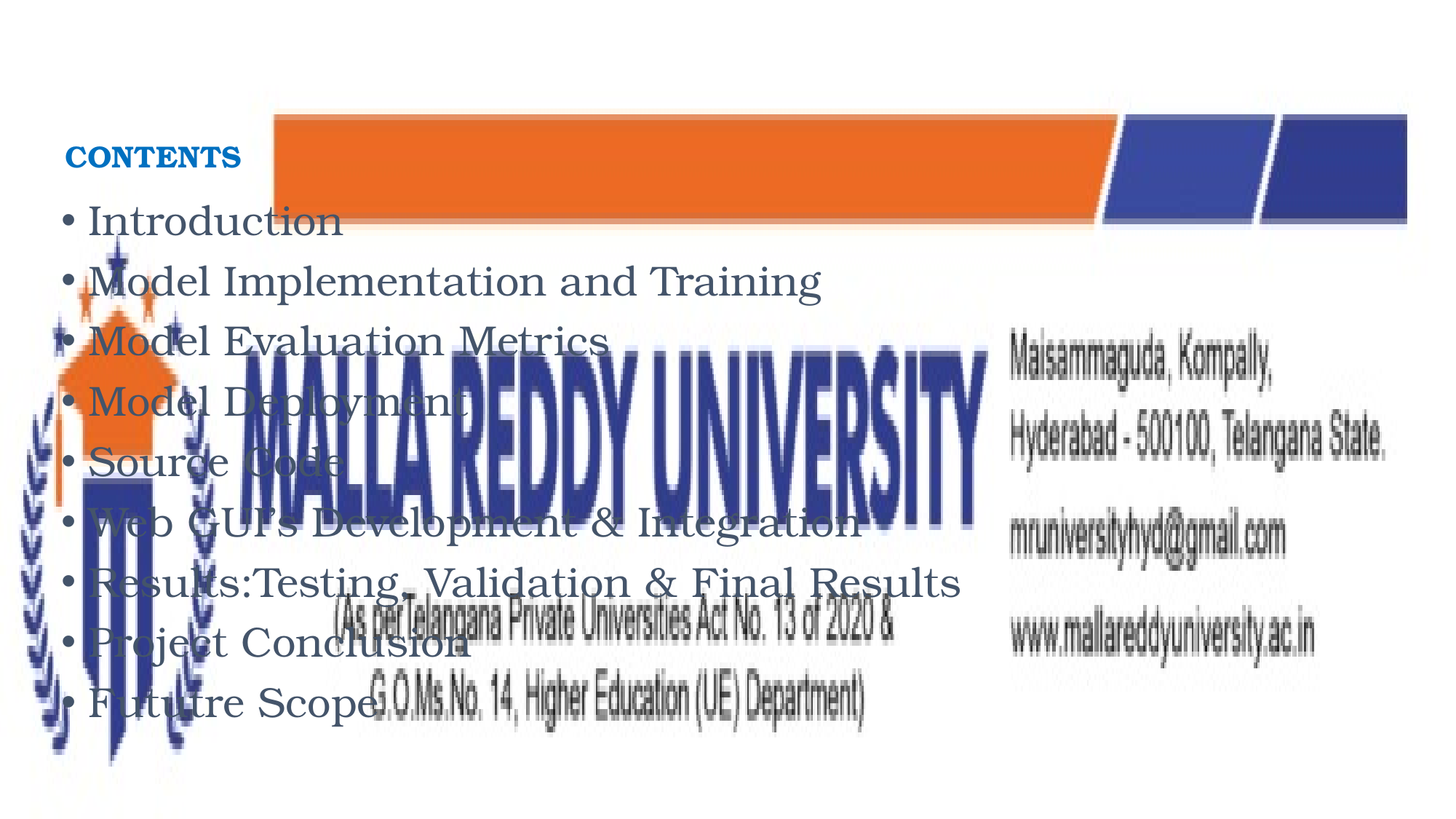

CONTENTS
Introduction
Model Implementation and Training
Model Evaluation Metrics
Model Deployment
Source Code
Web GUI’s Development & Integration
Results:Testing, Validation & Final Results
Project Conclusion
Fututre Scope